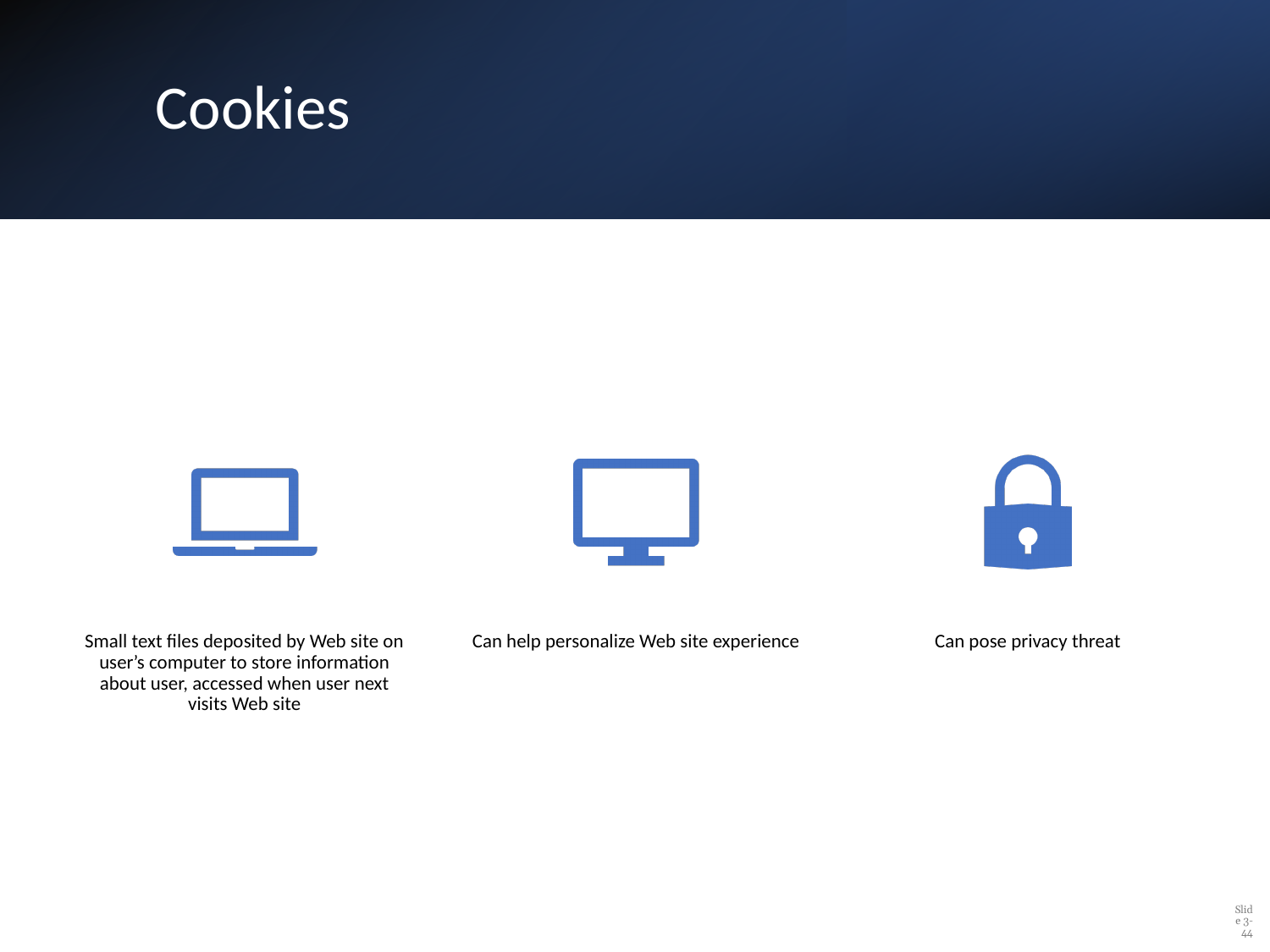

# Cookies
Small text files deposited by Web site on user’s computer to store information about user, accessed when user next visits Web site
Can help personalize Web site experience
Can pose privacy threat
Slide 3-44